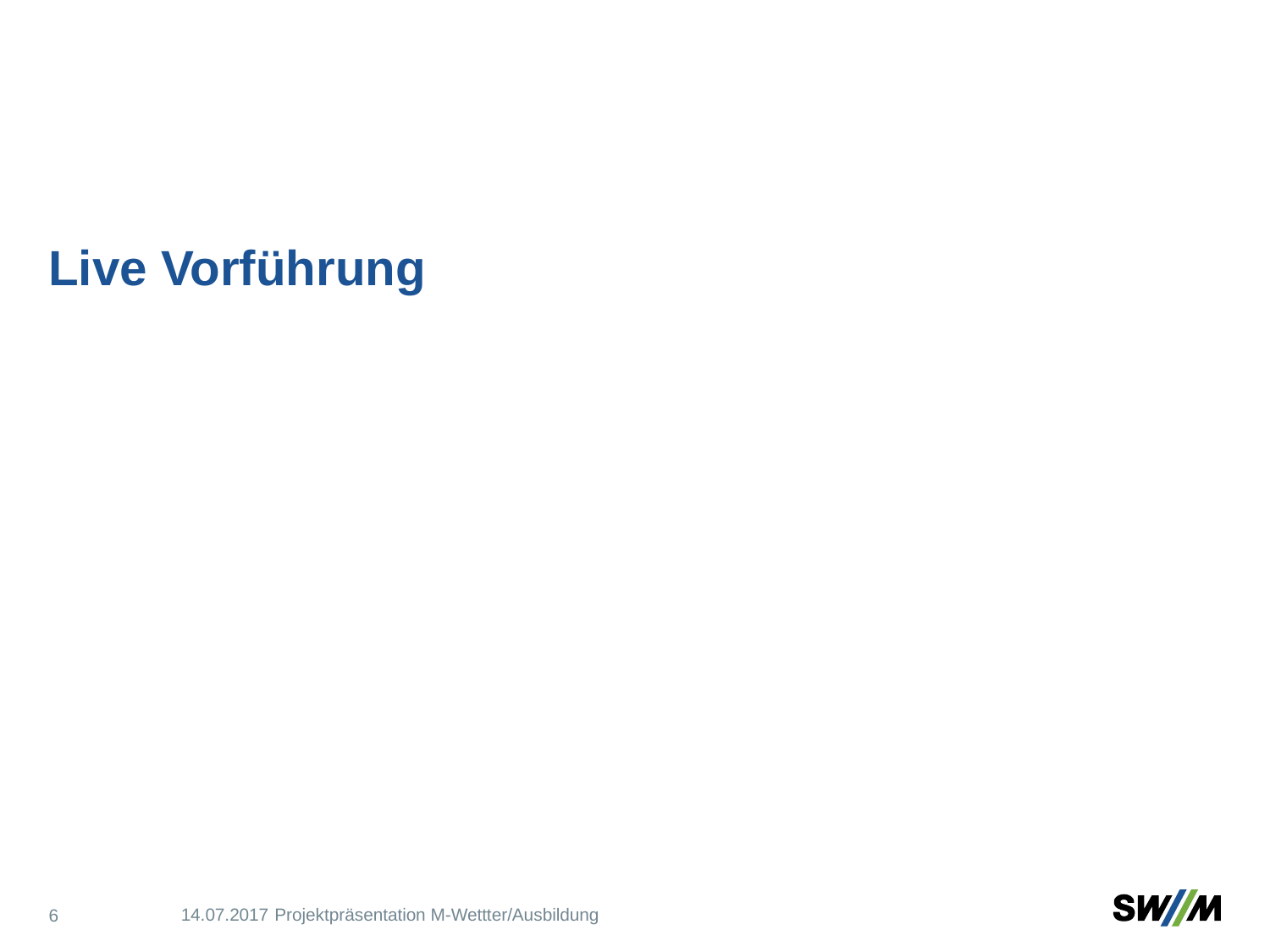

# Live Vorführung
6
14.07.2017
Projektpräsentation M-Wettter/Ausbildung